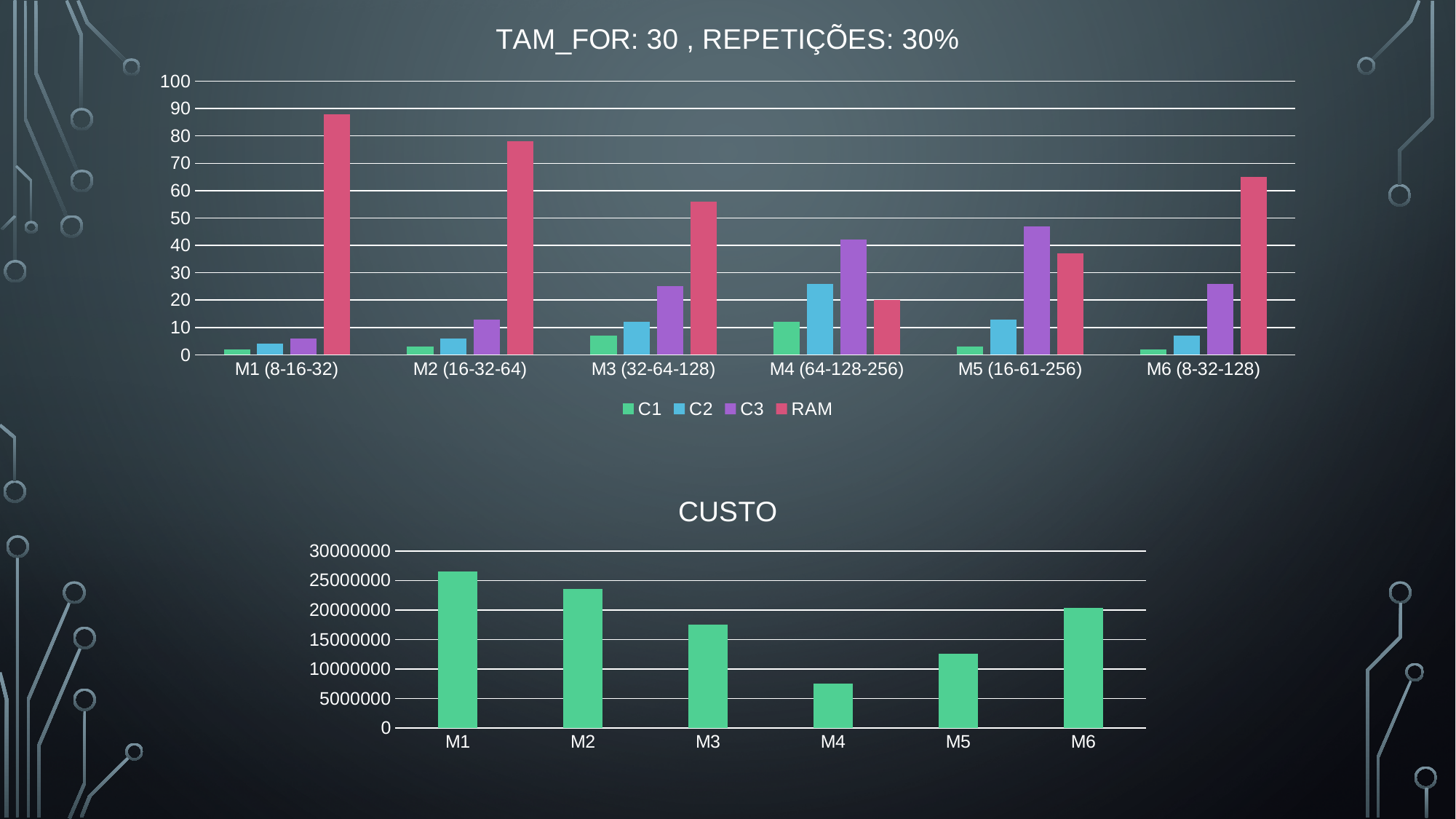

### Chart: TAM_FOR: 30 , REPETIÇÕES: 30%

| Category | C1 | C2 | C3 | RAM |
|---|---|---|---|---|
| M1 (8-16-32) | 2.0 | 4.0 | 6.0 | 88.0 |
| M2 (16-32-64) | 3.0 | 6.0 | 13.0 | 78.0 |
| M3 (32-64-128) | 7.0 | 12.0 | 25.0 | 56.0 |
| M4 (64-128-256) | 12.0 | 26.0 | 42.0 | 20.0 |
| M5 (16-61-256) | 3.0 | 13.0 | 47.0 | 37.0 |
| M6 (8-32-128) | 2.0 | 7.0 | 26.0 | 65.0 |

### Chart:

| Category | CUSTO |
|---|---|
| M1 | 26566800.0 |
| M2 | 23612370.0 |
| M3 | 17562930.0 |
| M4 | 7514520.0 |
| M5 | 12608070.0 |
| M6 | 20379300.0 |